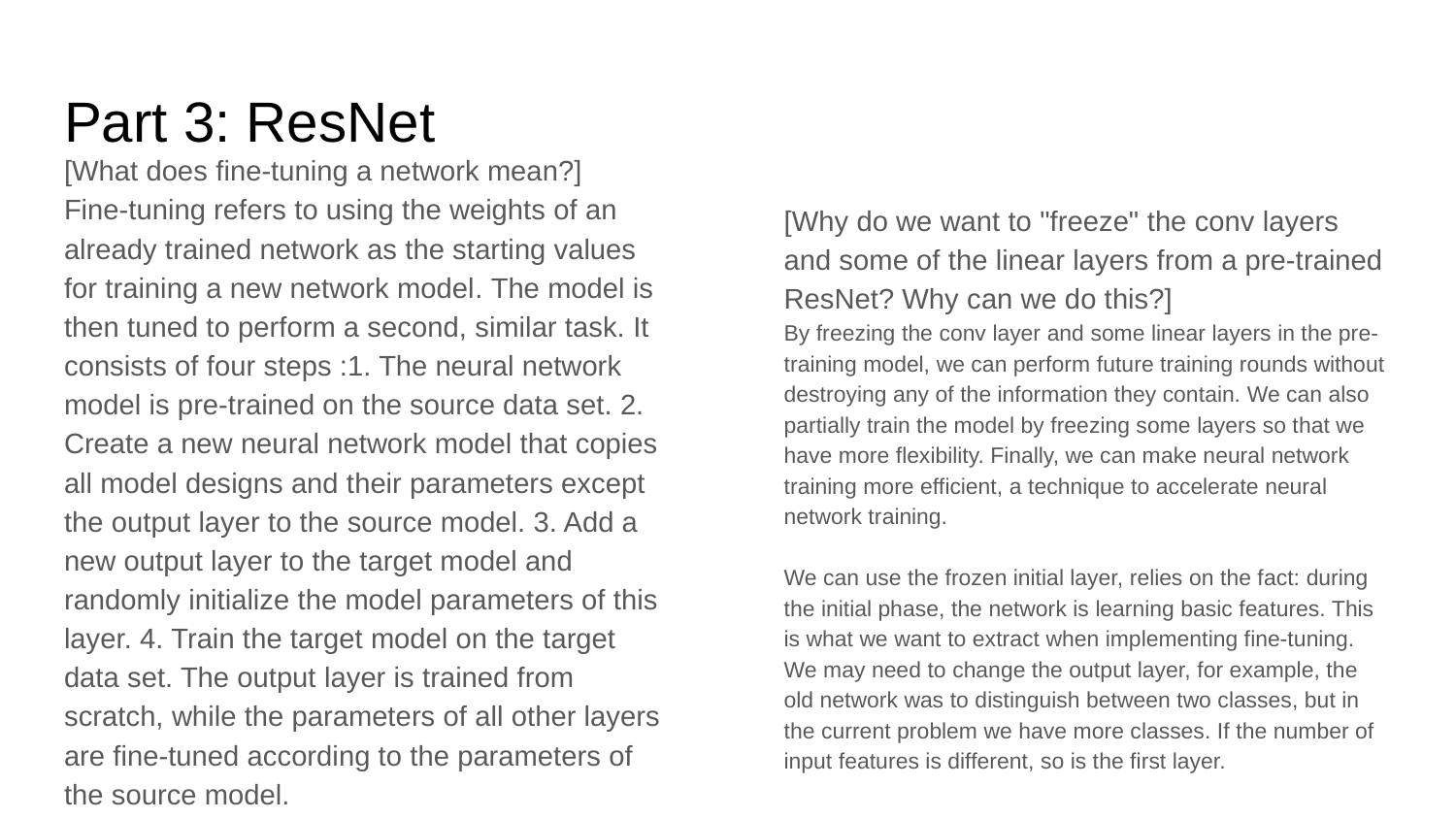

# Part 3: ResNet
[What does fine-tuning a network mean?]
Fine-tuning refers to using the weights of an already trained network as the starting values for training a new network model. The model is then tuned to perform a second, similar task. It consists of four steps :1. The neural network model is pre-trained on the source data set. 2. Create a new neural network model that copies all model designs and their parameters except the output layer to the source model. 3. Add a new output layer to the target model and randomly initialize the model parameters of this layer. 4. Train the target model on the target data set. The output layer is trained from scratch, while the parameters of all other layers are fine-tuned according to the parameters of the source model.
[Why do we want to "freeze" the conv layers and some of the linear layers from a pre-trained ResNet? Why can we do this?]
By freezing the conv layer and some linear layers in the pre-training model, we can perform future training rounds without destroying any of the information they contain. We can also partially train the model by freezing some layers so that we have more flexibility. Finally, we can make neural network training more efficient, a technique to accelerate neural network training.

We can use the frozen initial layer, relies on the fact: during the initial phase, the network is learning basic features. This is what we want to extract when implementing fine-tuning. We may need to change the output layer, for example, the old network was to distinguish between two classes, but in the current problem we have more classes. If the number of input features is different, so is the first layer.